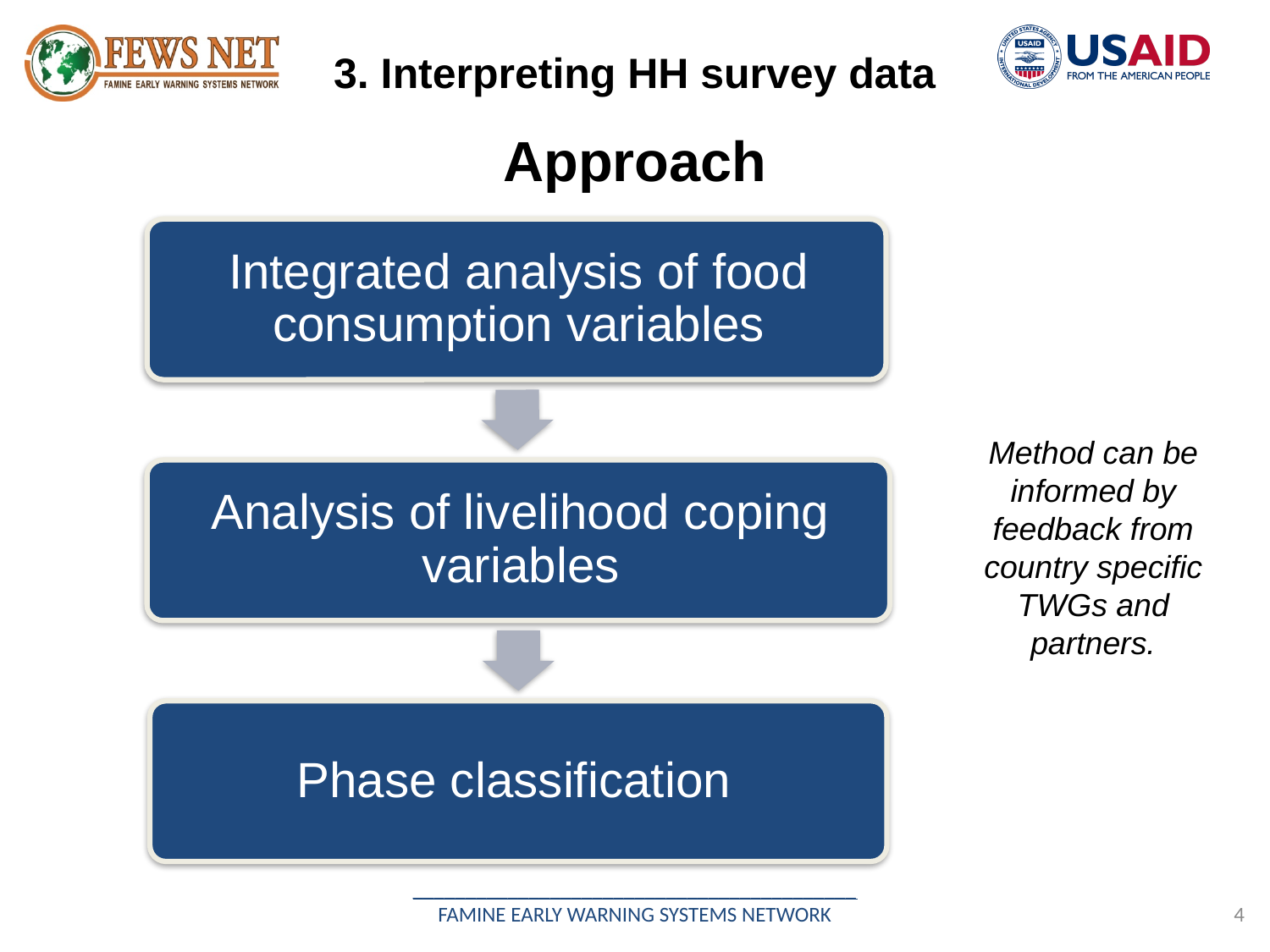

3. Interpreting HH survey data
# Approach
Integrated analysis of food consumption variables

Analysis of livelihood coping variables

Phase classification
Method can be informed by feedback from country specific TWGs and partners.